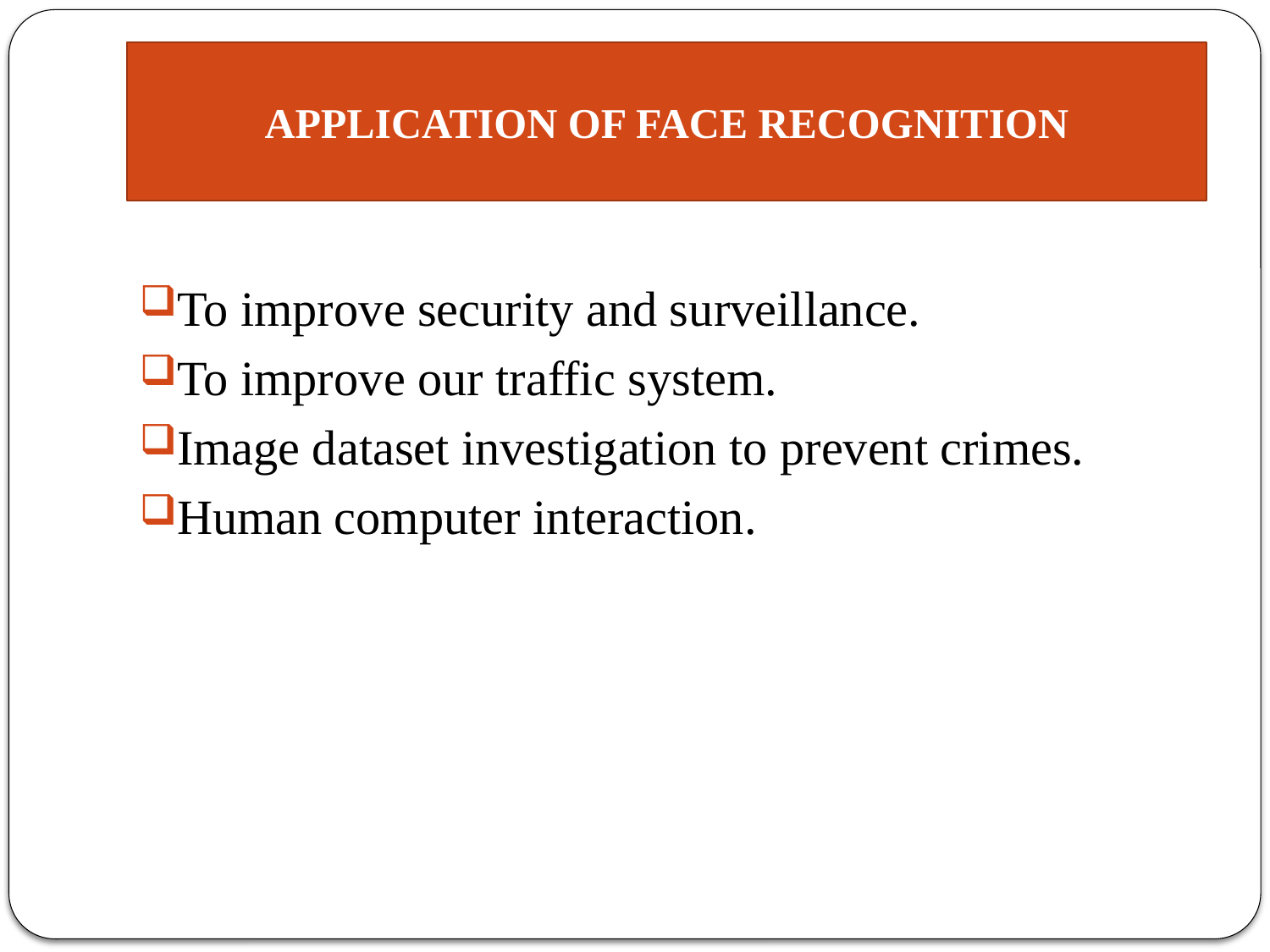

#
APPLICATION OF FACE RECOGNITION

To improve security and surveillance.
To improve our traffic system.
Image dataset investigation to prevent crimes.
Human computer interaction.